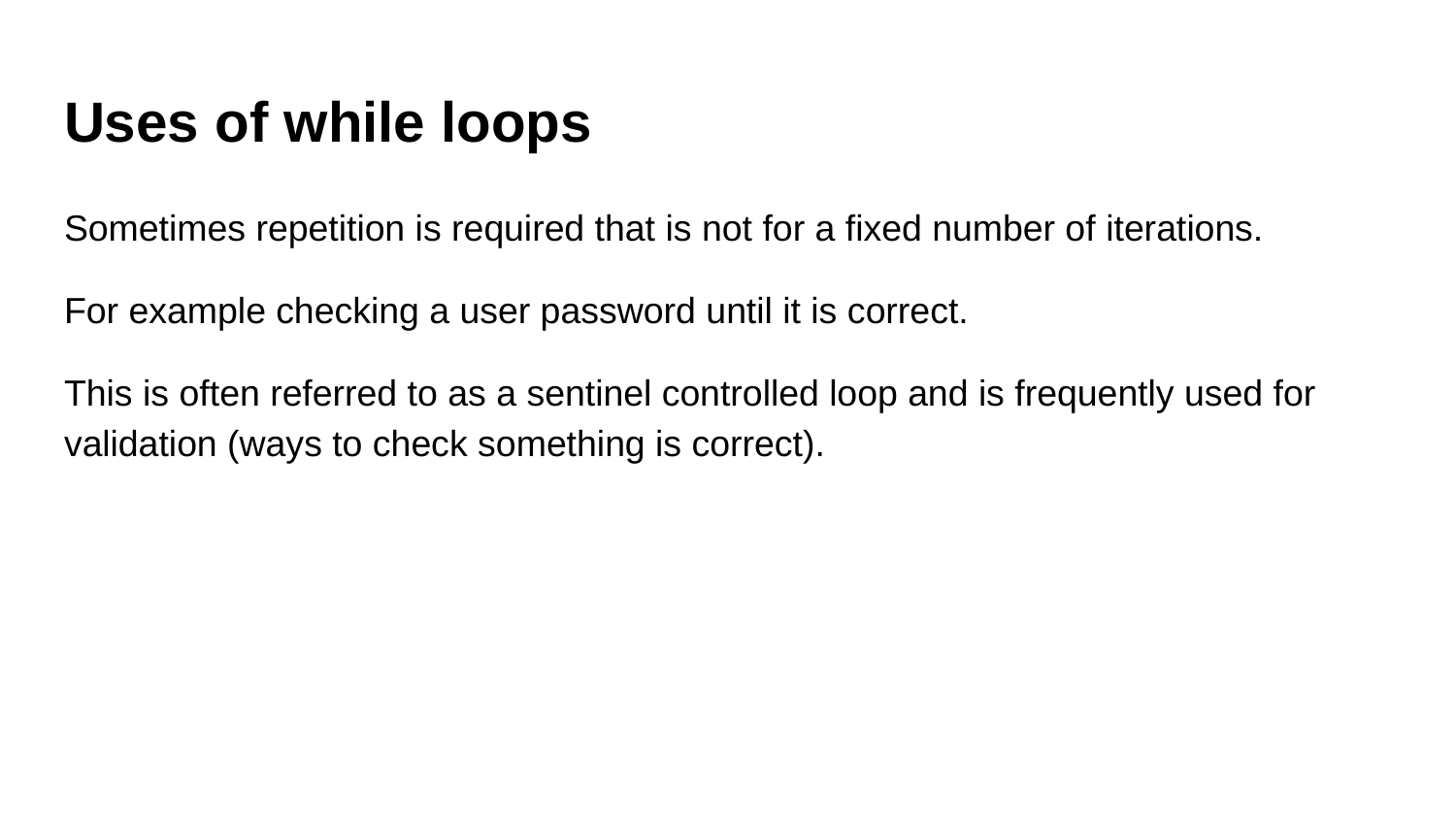

# Uses of while loops
Sometimes repetition is required that is not for a fixed number of iterations.
For example checking a user password until it is correct.
This is often referred to as a sentinel controlled loop and is frequently used for validation (ways to check something is correct).